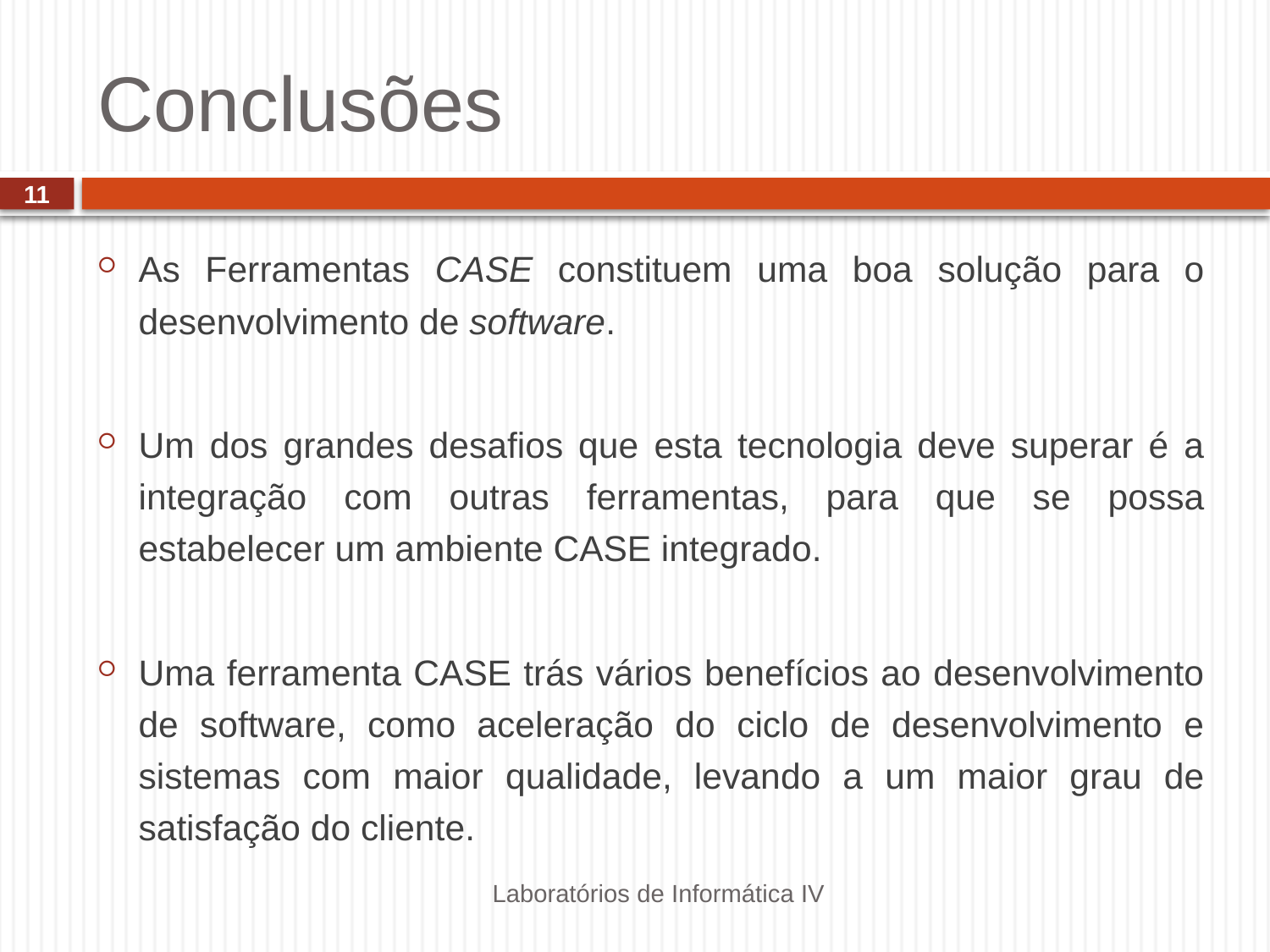

# Conclusões
11
As Ferramentas CASE constituem uma boa solução para o desenvolvimento de software.

Um dos grandes desafios que esta tecnologia deve superar é a integração com outras ferramentas, para que se possa estabelecer um ambiente CASE integrado.

Uma ferramenta CASE trás vários benefícios ao desenvolvimento de software, como aceleração do ciclo de desenvolvimento e sistemas com maior qualidade, levando a um maior grau de satisfação do cliente.
Laboratórios de Informática IV